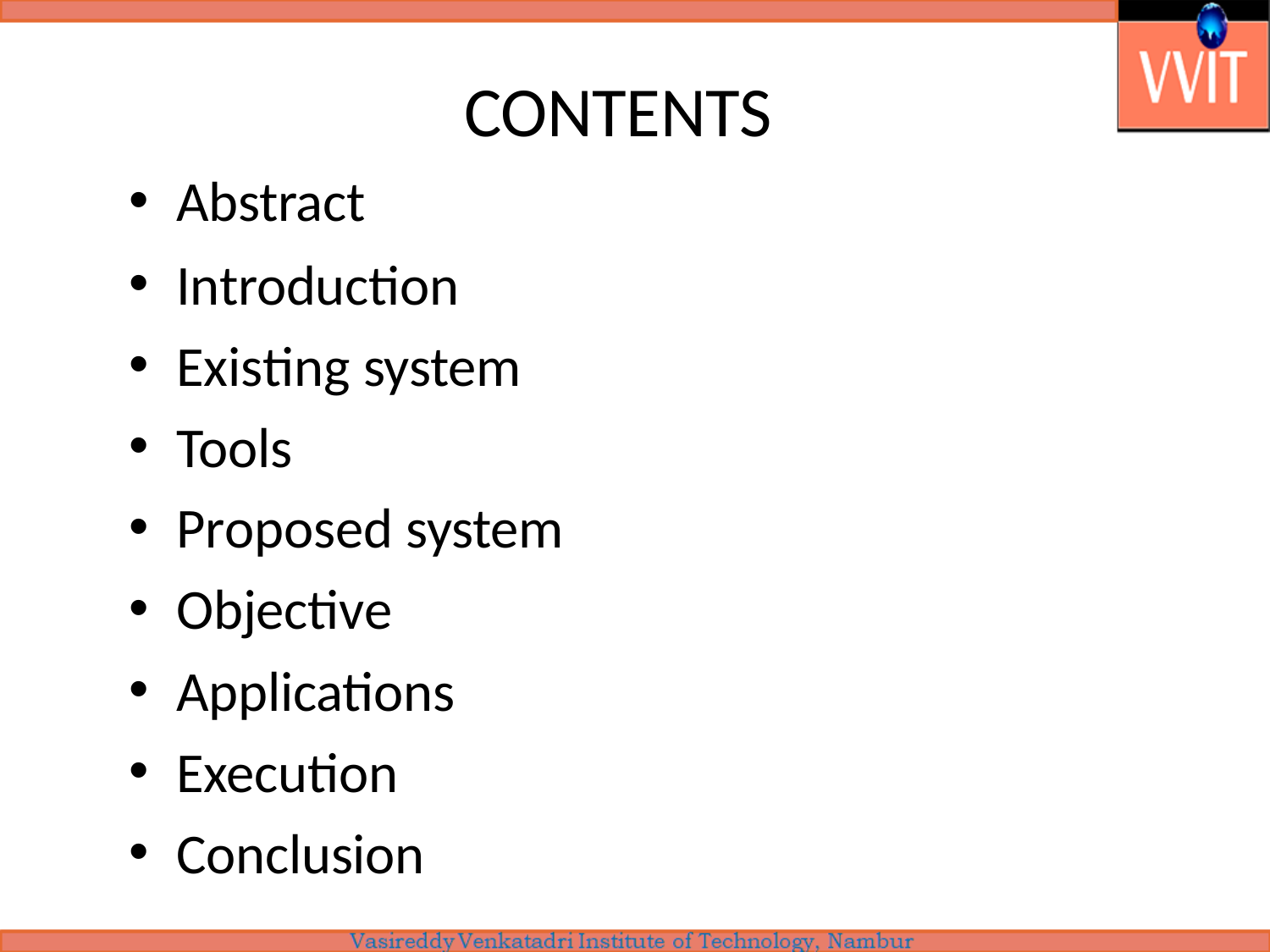

# CONTENTS
Abstract
Introduction
Existing system
Tools
Proposed system
Objective
Applications
Execution
Conclusion